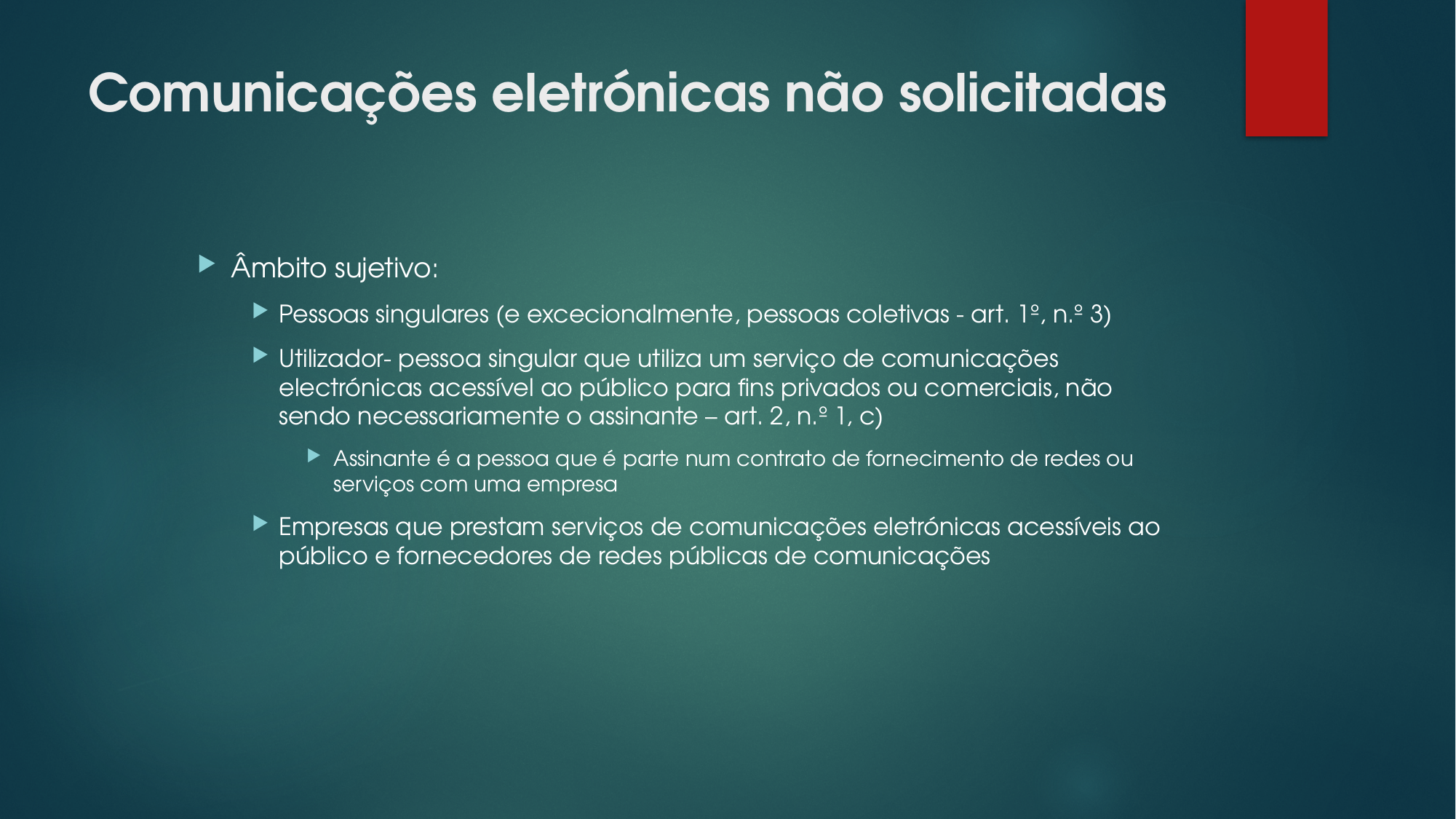

# Comunicações eletrónicas não solicitadas
Âmbito sujetivo:
Pessoas singulares (e excecionalmente, pessoas coletivas - art. 1º, n.º 3)
Utilizador- pessoa singular que utiliza um serviço de comunicações electrónicas acessível ao público para fins privados ou comerciais, não sendo necessariamente o assinante – art. 2, n.º 1, c)
Assinante é a pessoa que é parte num contrato de fornecimento de redes ou serviços com uma empresa
Empresas que prestam serviços de comunicações eletrónicas acessíveis ao público e fornecedores de redes públicas de comunicações